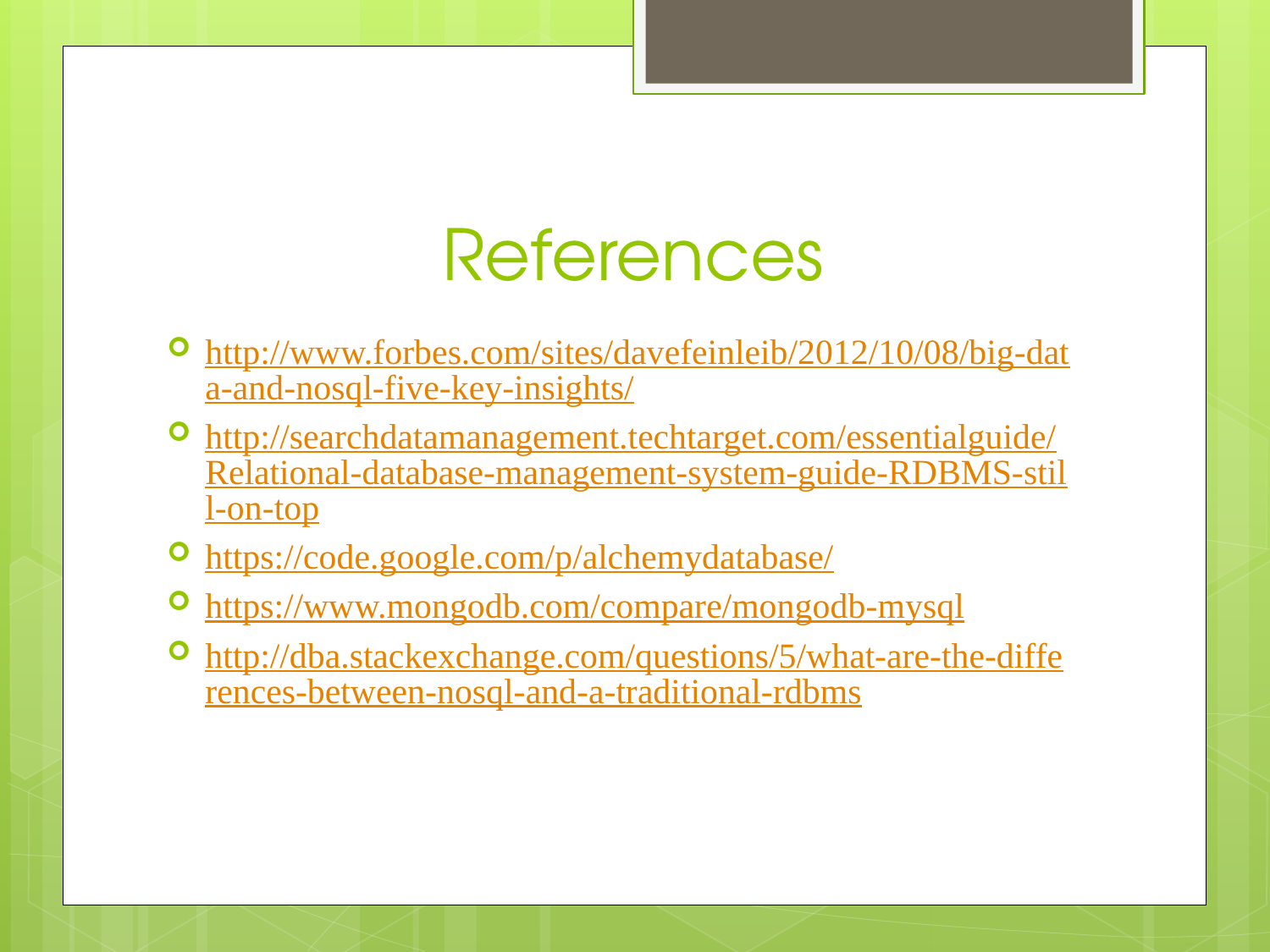

# References
http://www.forbes.com/sites/davefeinleib/2012/10/08/big-data-and-nosql-five-key-insights/
http://searchdatamanagement.techtarget.com/essentialguide/Relational-database-management-system-guide-RDBMS-still-on-top
https://code.google.com/p/alchemydatabase/
https://www.mongodb.com/compare/mongodb-mysql
http://dba.stackexchange.com/questions/5/what-are-the-differences-between-nosql-and-a-traditional-rdbms